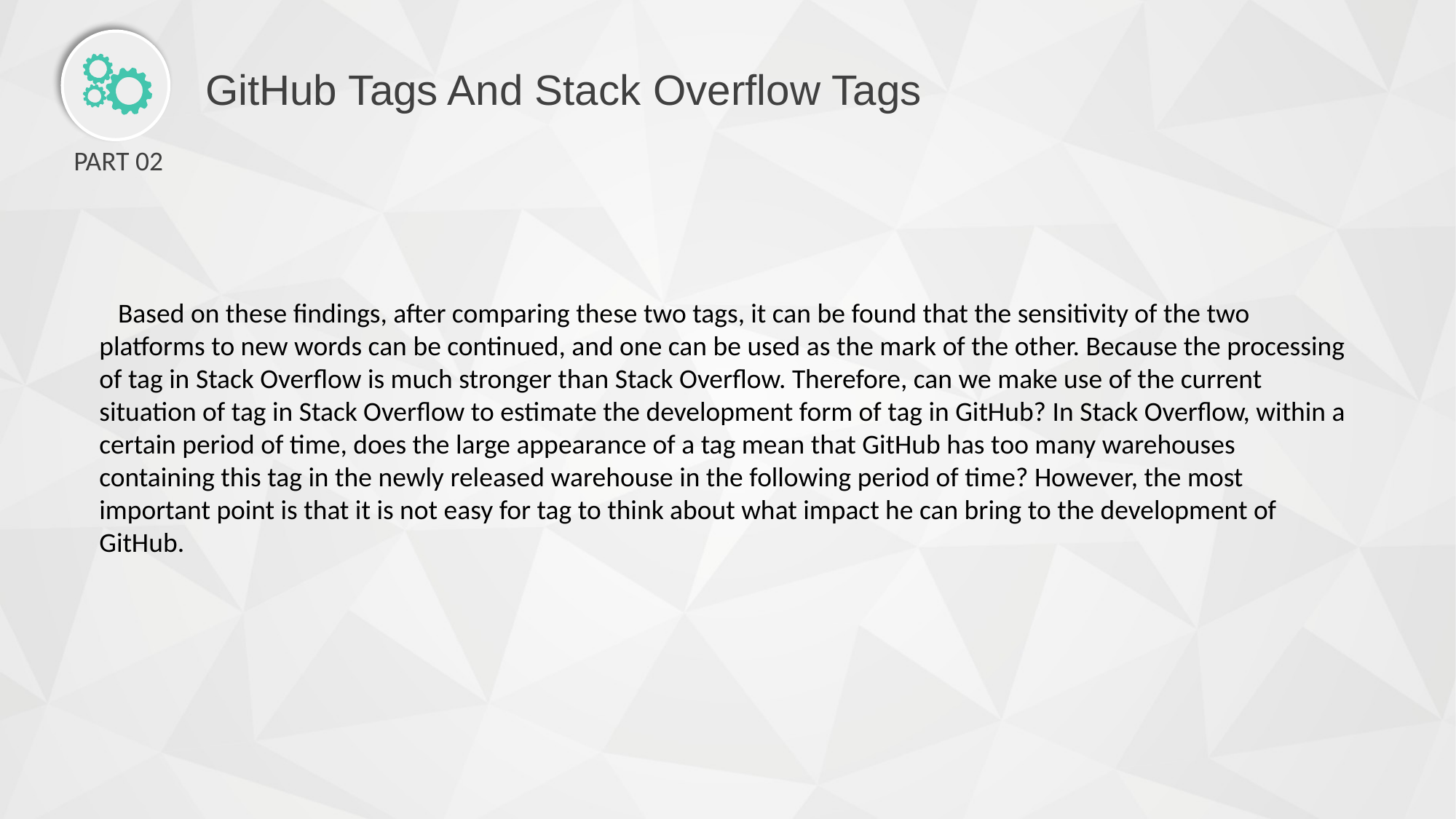

GitHub Tags And Stack Overflow Tags
PART 02
   Based on these findings, after comparing these two tags, it can be found that the sensitivity of the two platforms to new words can be continued, and one can be used as the mark of the other. Because the processing of tag in Stack Overflow is much stronger than Stack Overflow. Therefore, can we make use of the current situation of tag in Stack Overflow to estimate the development form of tag in GitHub? In Stack Overflow, within a certain period of time, does the large appearance of a tag mean that GitHub has too many warehouses containing this tag in the newly released warehouse in the following period of time? However, the most important point is that it is not easy for tag to think about what impact he can bring to the development of GitHub.